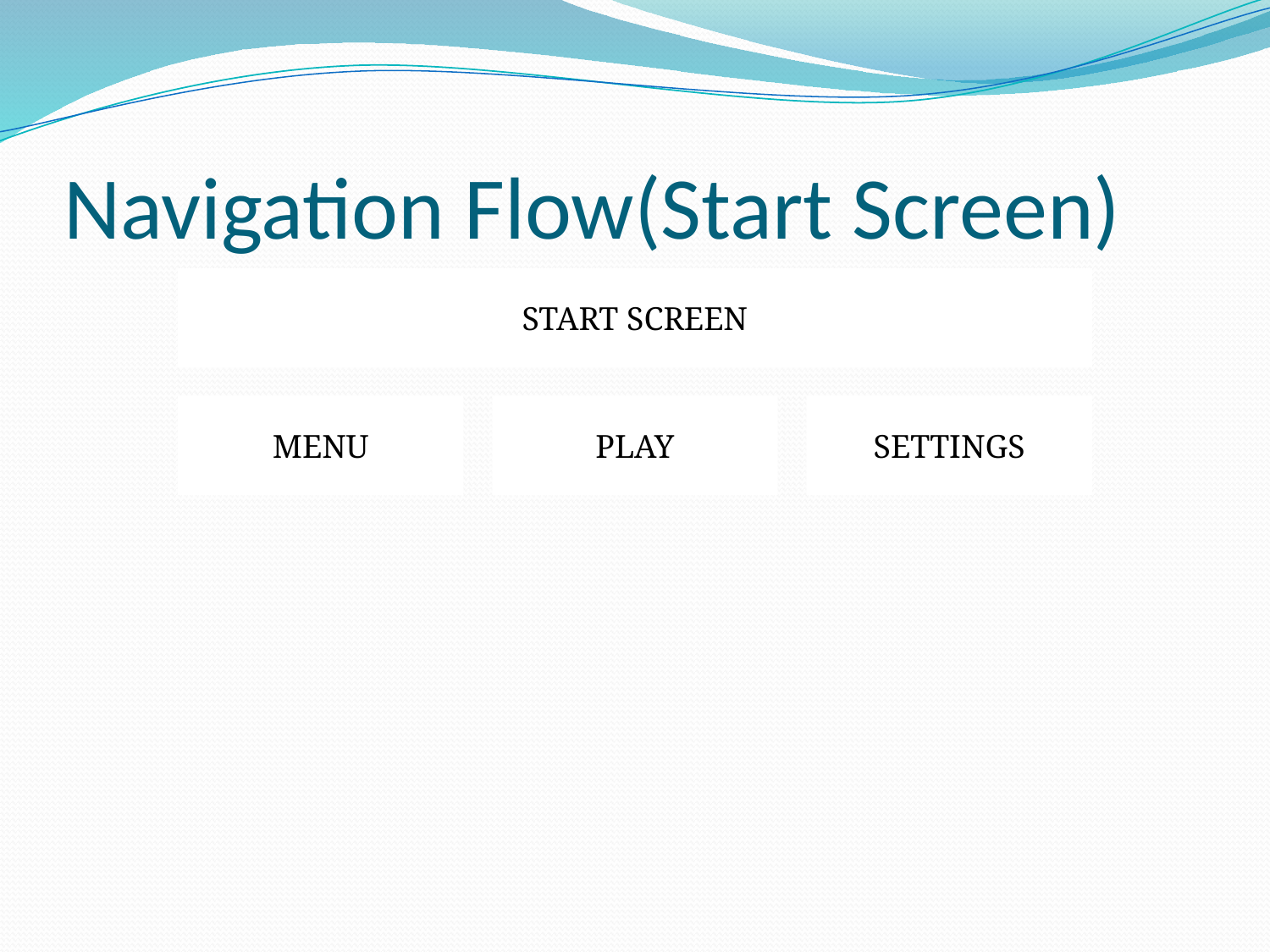

# Navigation Flow(Start Screen)
START SCREEN
MENU
PLAY
SETTINGS